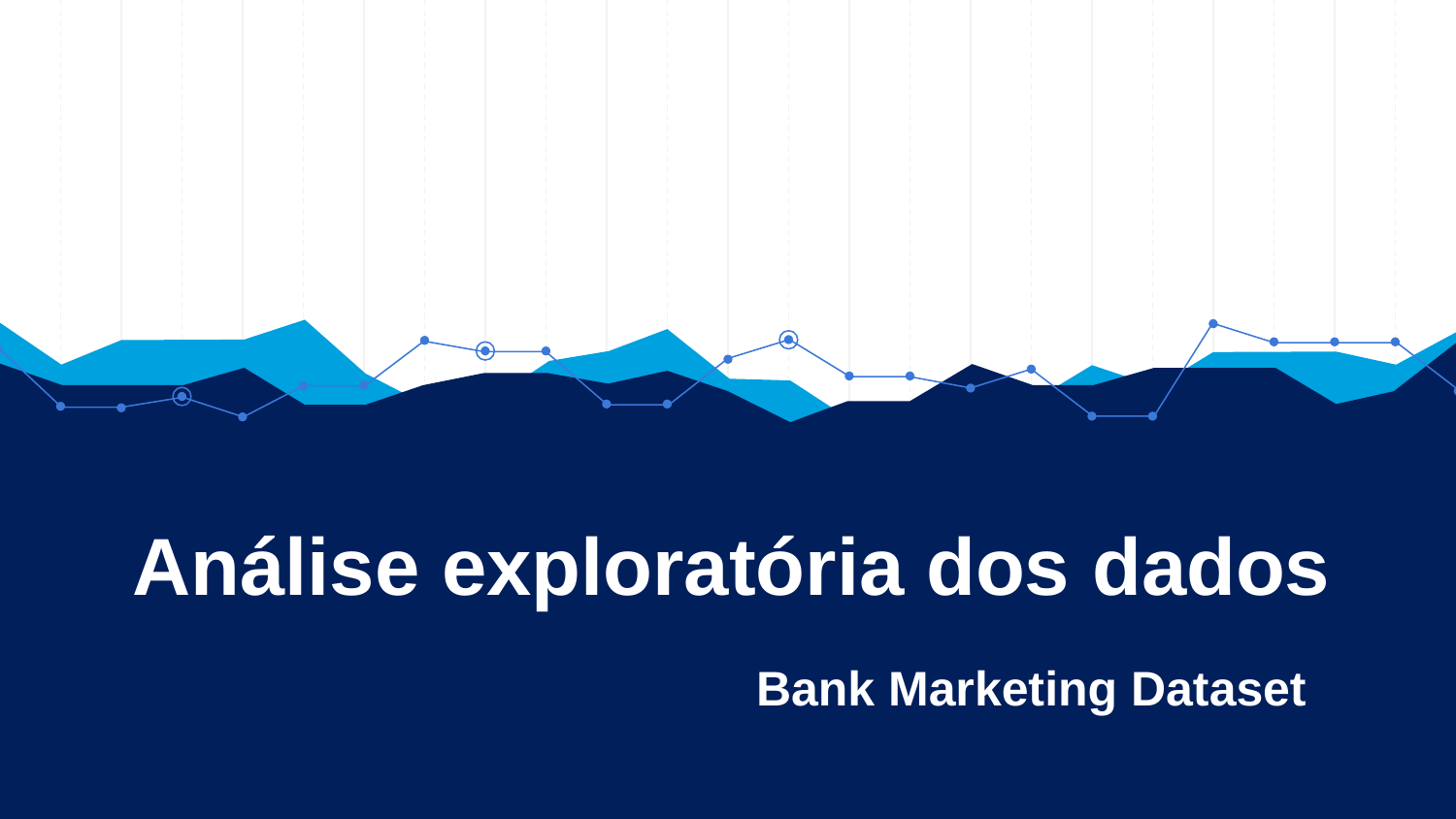

# Análise exploratória dos dados
Bank Marketing Dataset